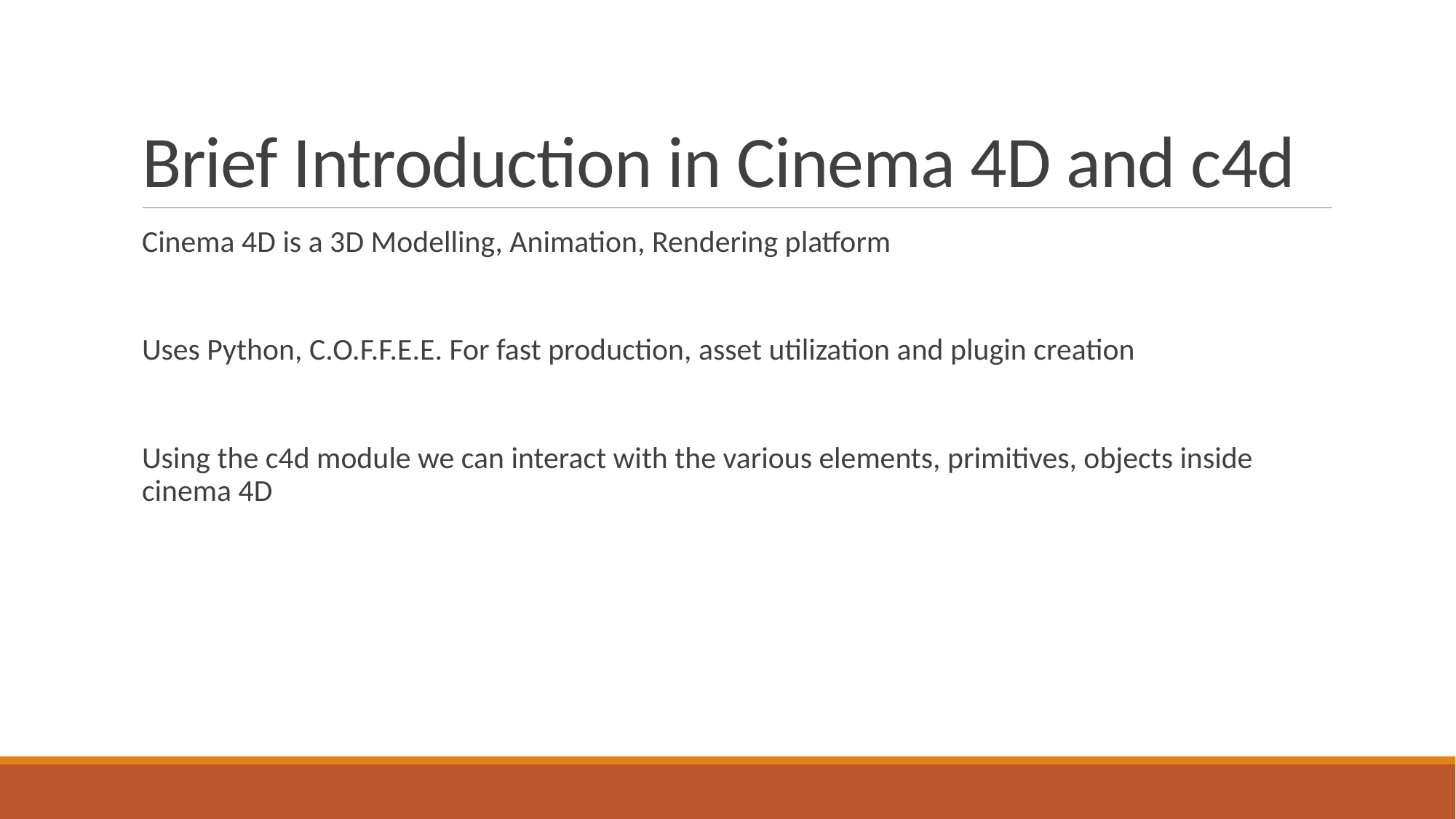

# Brief Introduction in Cinema 4D and c4d
Cinema 4D is a 3D Modelling, Animation, Rendering platform

Uses Python, C.O.F.F.E.E. For fast production, asset utilization and plugin creation

Using the c4d module we can interact with the various elements, primitives, objects inside cinema 4D